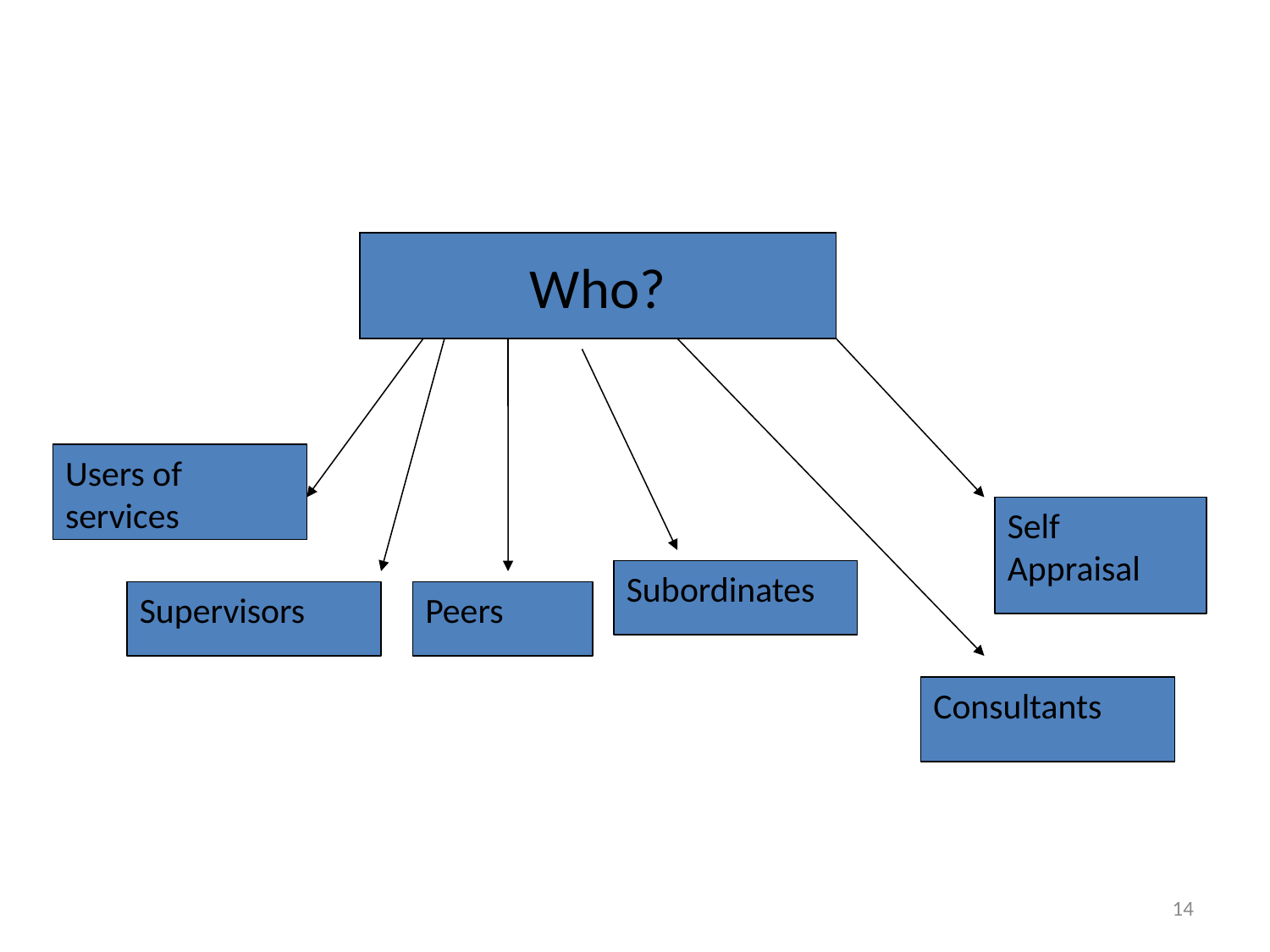

Who?

Users of services
Self Appraisal
Subordinates
Supervisors
Peers
Consultants
14